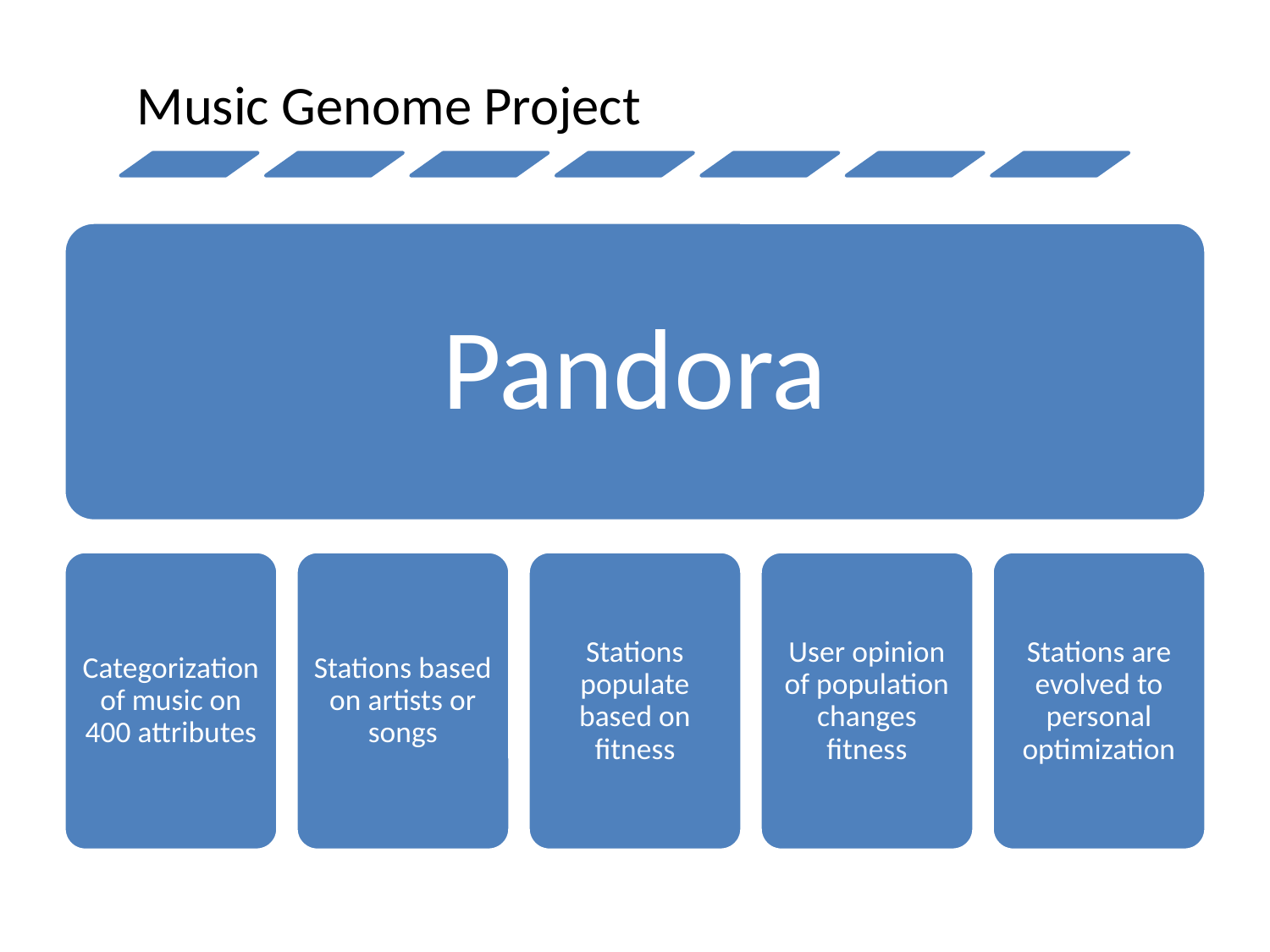

Music Genome Project
Pandora
Categorization of music on 400 attributes
Stations based on artists or songs
Stations populate based on fitness
User opinion of population changes fitness
Stations are evolved to personal optimization